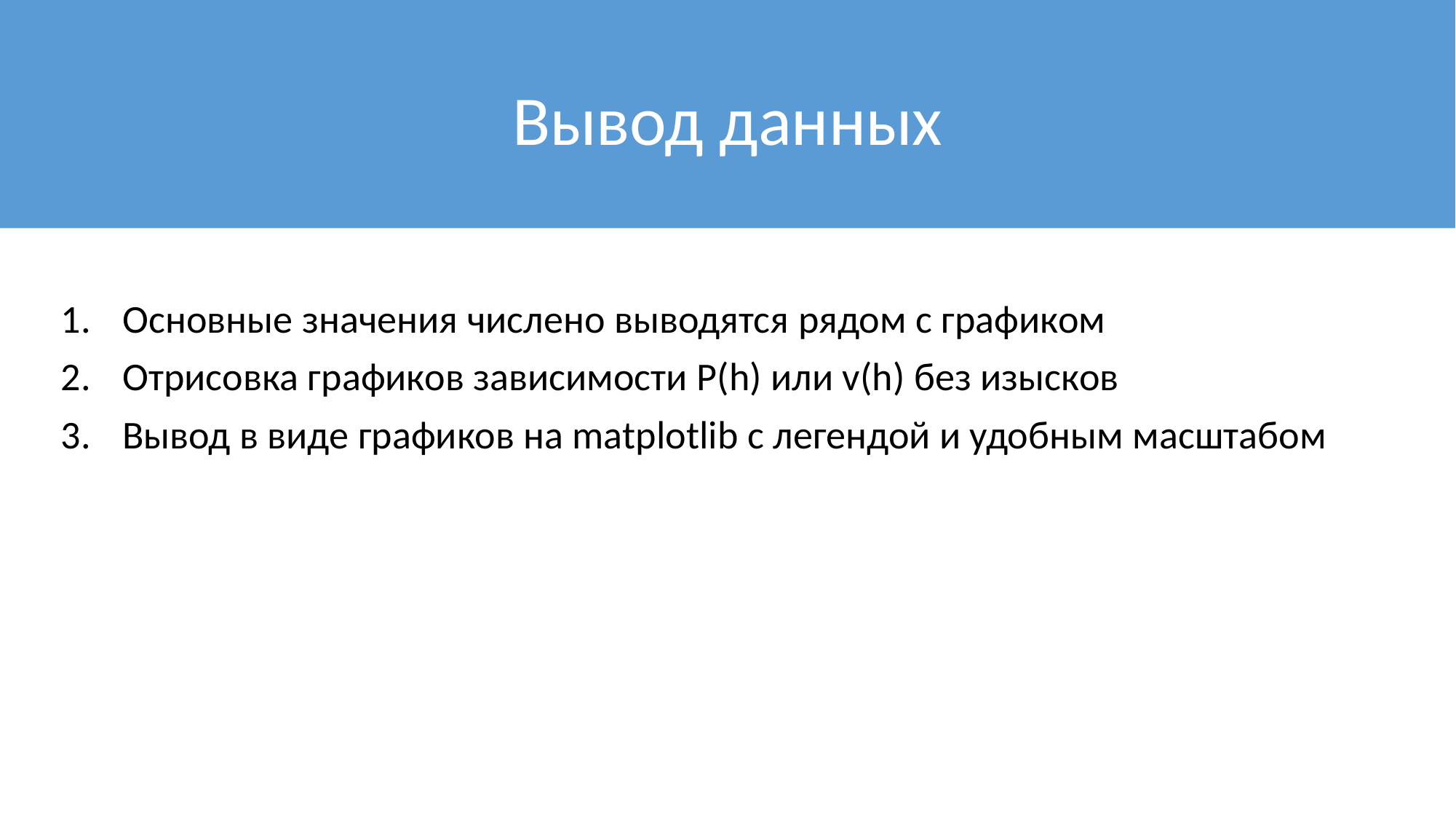

# Вывод данных
Основные значения числено выводятся рядом с графиком
Отрисовка графиков зависимости P(h) или v(h) без изысков
Вывод в виде графиков на matplotlib с легендой и удобным масштабом